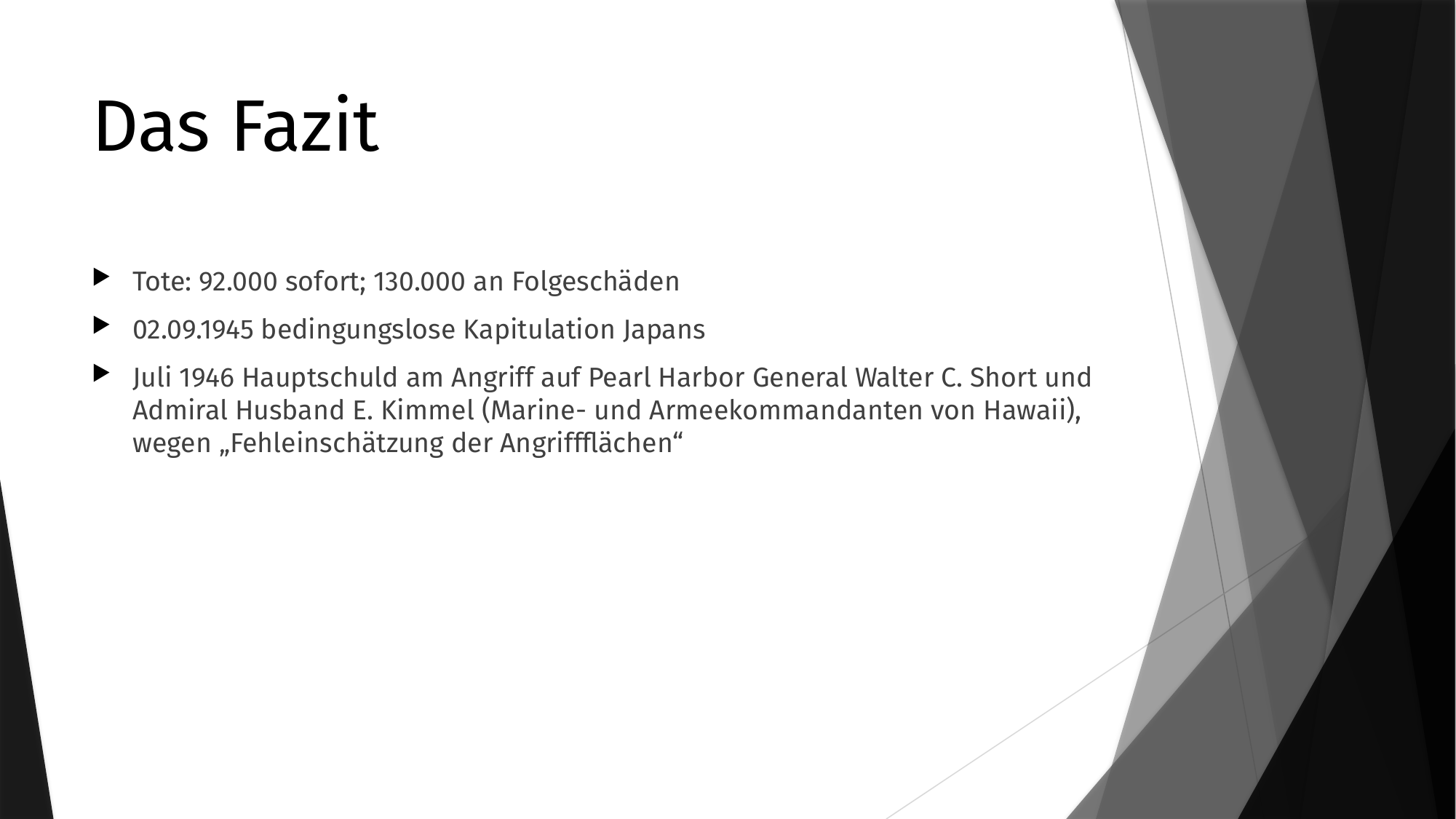

# Das Fazit
Tote: 92.000 sofort; 130.000 an Folgeschäden
02.09.1945 bedingungslose Kapitulation Japans
Juli 1946 Hauptschuld am Angriff auf Pearl Harbor General Walter C. Short und Admiral Husband E. Kimmel (Marine- und Armeekommandanten von Hawaii), wegen „Fehleinschätzung der Angriffflächen“